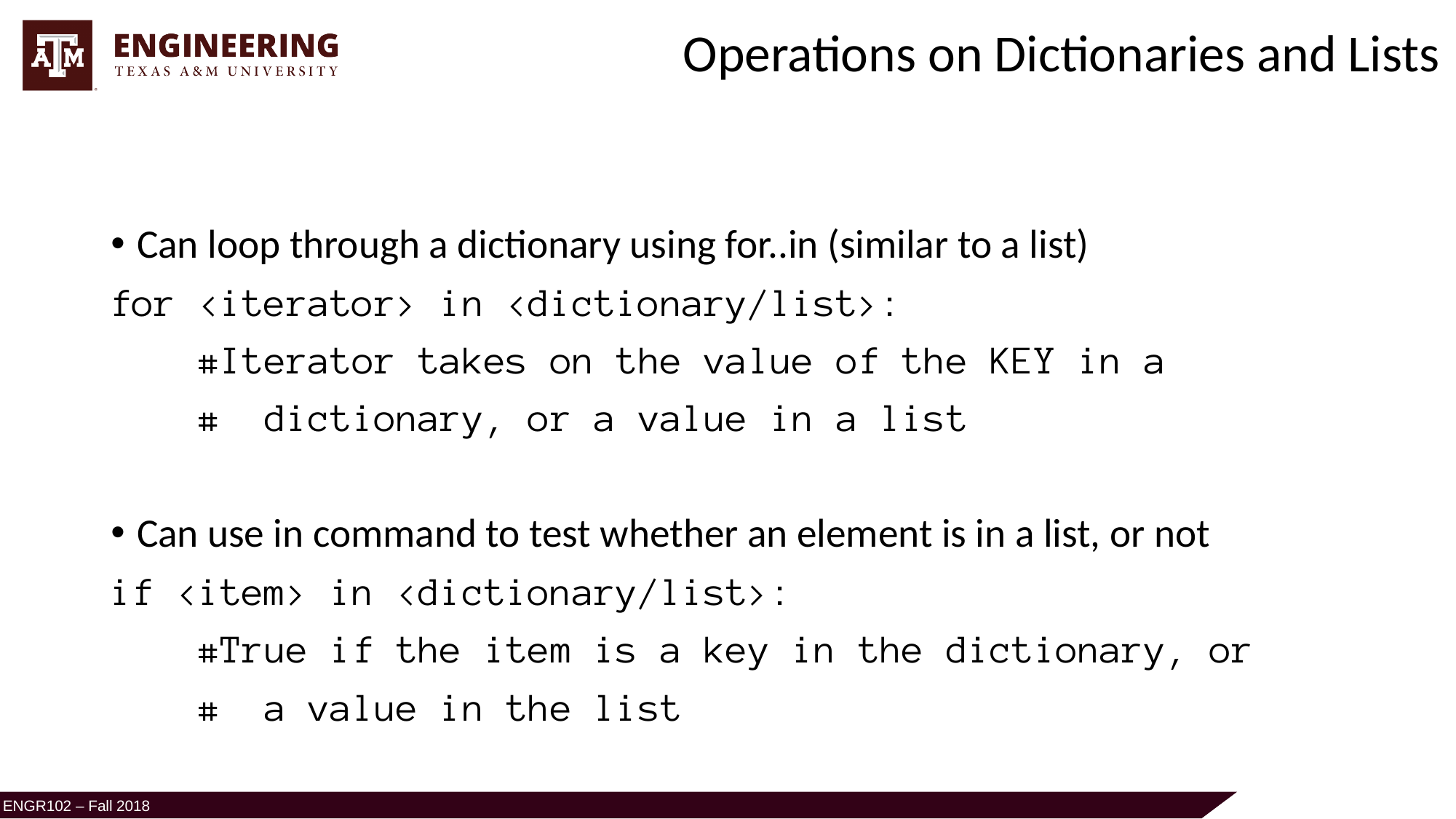

# Operations on Dictionaries and Lists
Can loop through a dictionary using for..in (similar to a list)
for <iterator> in <dictionary/list>:
    #Iterator takes on the value of the KEY in a
    #  dictionary, or a value in a list

Can use in command to test whether an element is in a list, or not
if <item> in <dictionary/list>:
    #True if the item is a key in the dictionary, or
    #  a value in the list